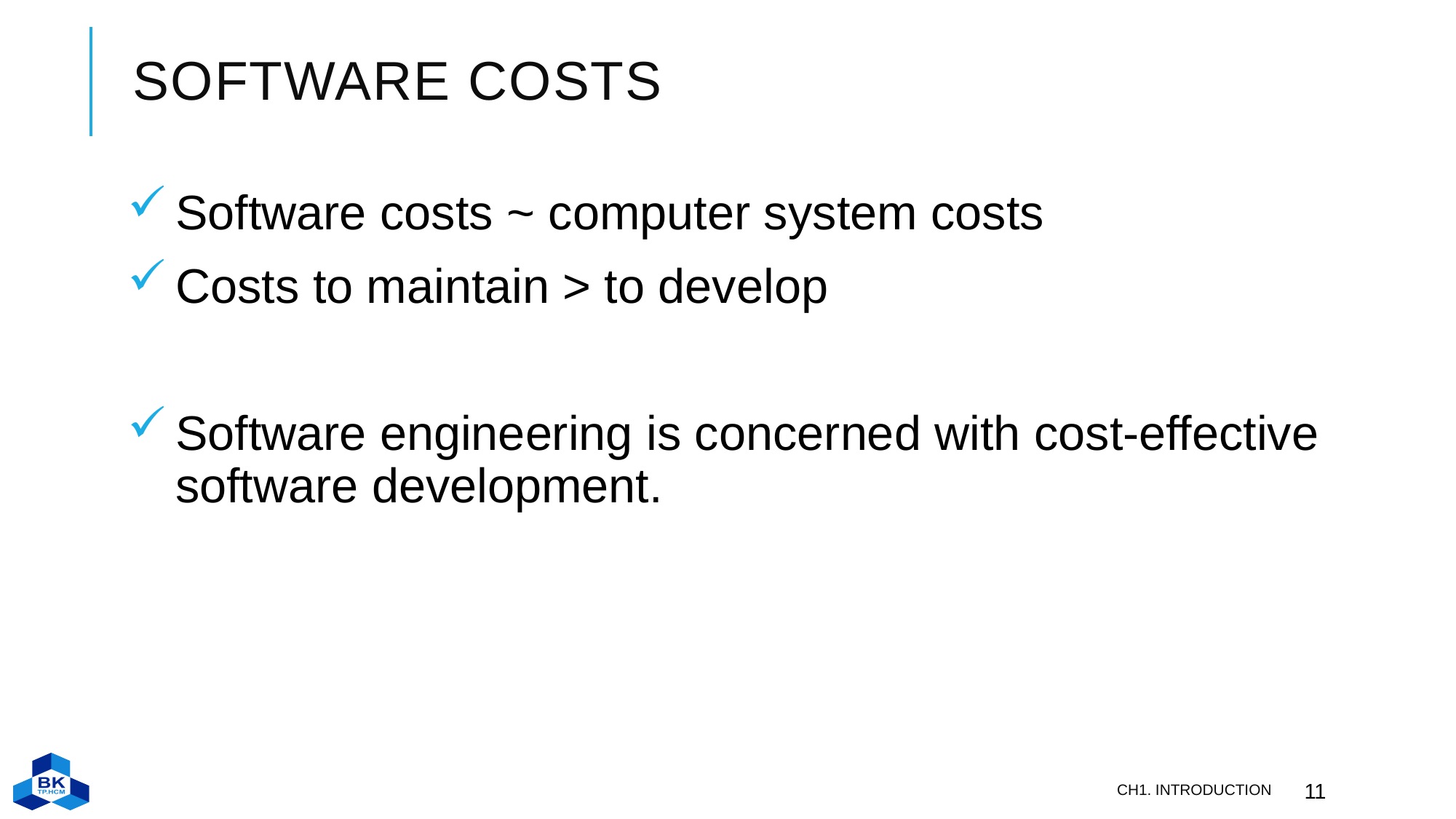

# Software costs
Software costs ~ computer system costs
Costs to maintain > to develop

Software engineering is concerned with cost-effective software development.
Ch1. Introduction
11